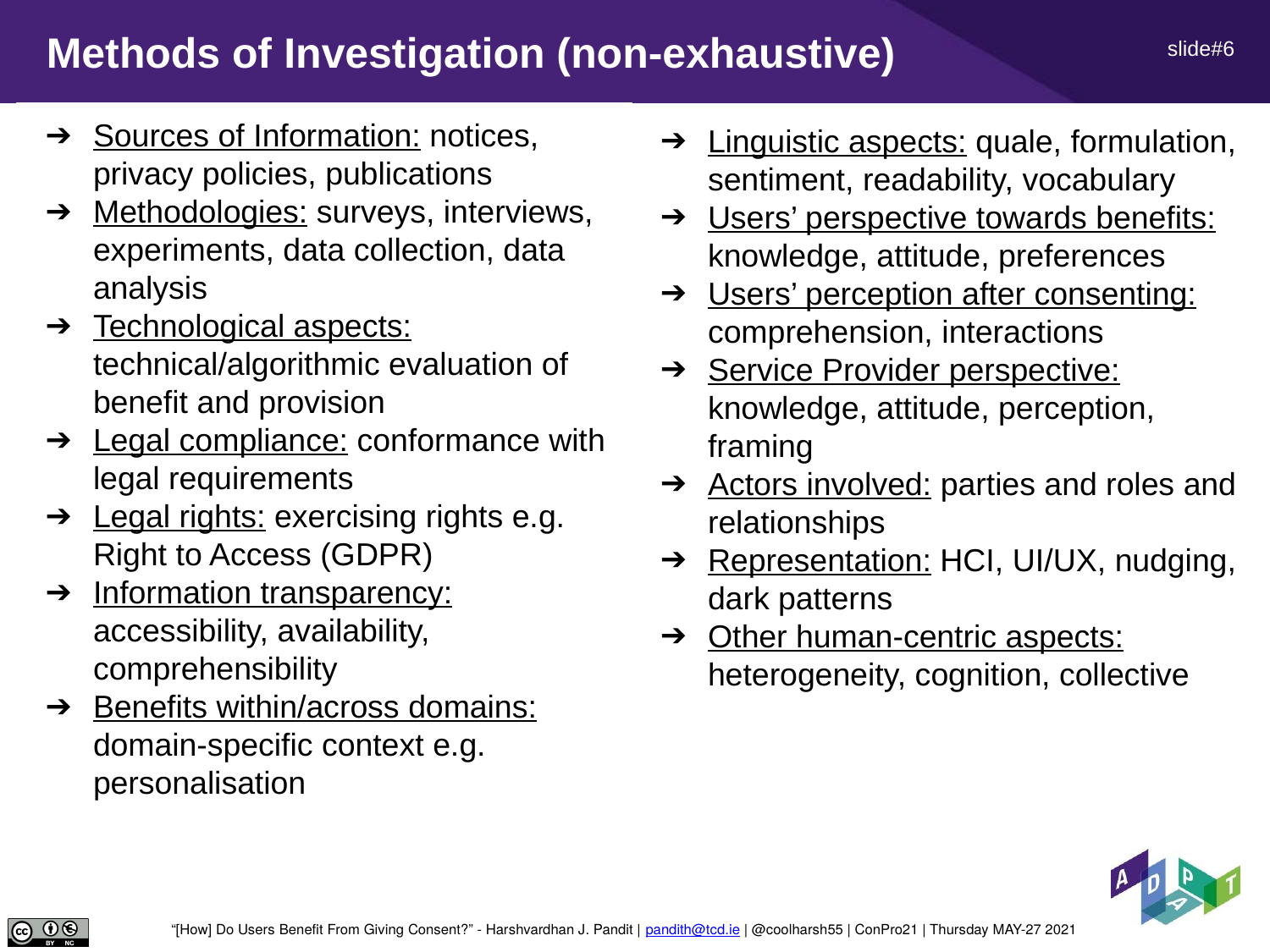

# Methods of Investigation (non-exhaustive)
Sources of Information: notices, privacy policies, publications
Methodologies: surveys, interviews, experiments, data collection, data analysis
Technological aspects: technical/algorithmic evaluation of benefit and provision
Legal compliance: conformance with legal requirements
Legal rights: exercising rights e.g. Right to Access (GDPR)
Information transparency: accessibility, availability, comprehensibility
Benefits within/across domains: domain-specific context e.g. personalisation
Linguistic aspects: quale, formulation, sentiment, readability, vocabulary
Users’ perspective towards benefits: knowledge, attitude, preferences
Users’ perception after consenting: comprehension, interactions
Service Provider perspective: knowledge, attitude, perception, framing
Actors involved: parties and roles and relationships
Representation: HCI, UI/UX, nudging, dark patterns
Other human-centric aspects: heterogeneity, cognition, collective